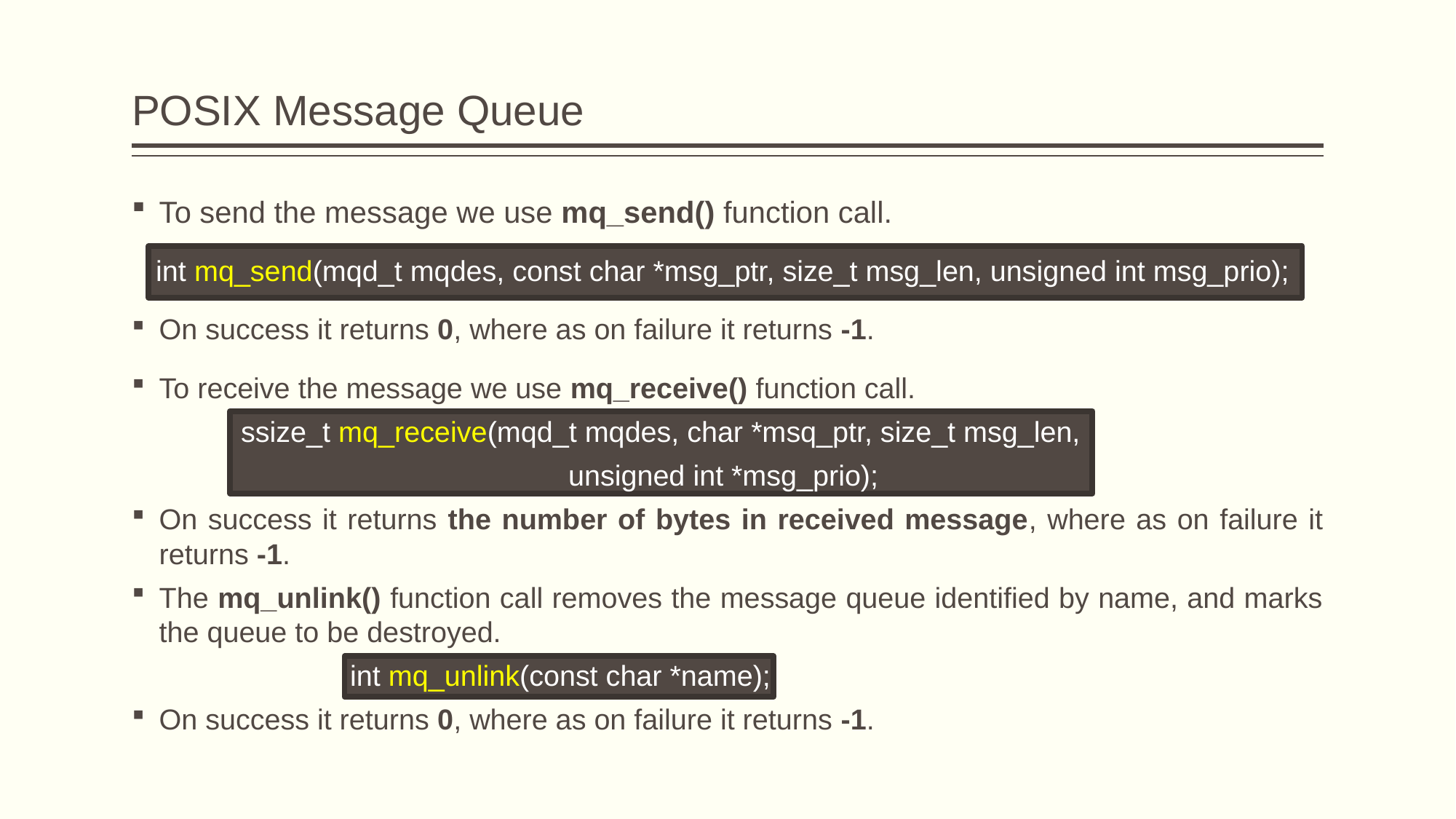

# POSIX Message Queue
To send the message we use mq_send() function call.
   int mq_send(mqd_t mqdes, const char *msg_ptr, size_t msg_len, unsigned int msg_prio);
On success it returns 0, where as on failure it returns -1.
To receive the message we use mq_receive() function call.
	ssize_t mq_receive(mqd_t mqdes, char *msq_ptr, size_t msg_len,
				unsigned int *msg_prio);
On success it returns the number of bytes in received message, where as on failure it returns -1.
The mq_unlink() function call removes the message queue identified by name, and marks the queue to be destroyed.
		int mq_unlink(const char *name);
On success it returns 0, where as on failure it returns -1.